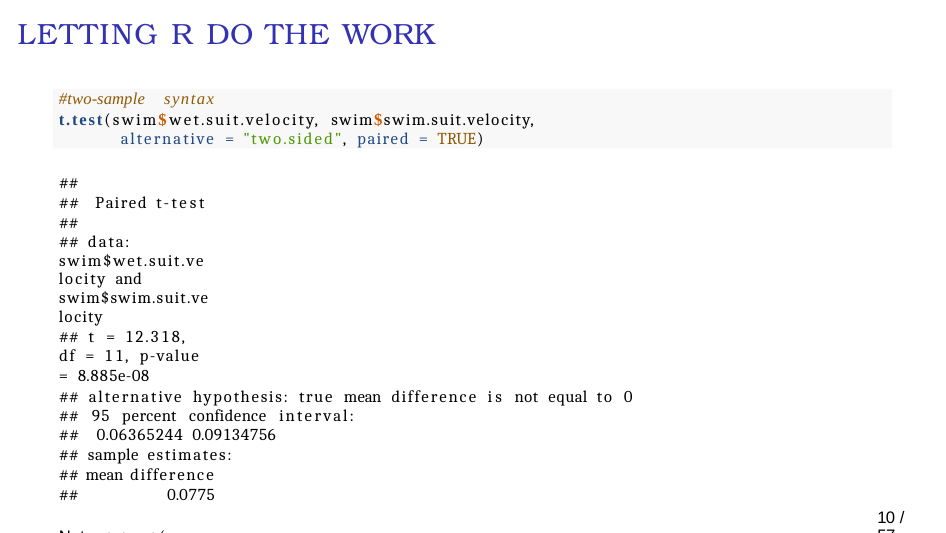

# Letting R do the work
#two-sample  syntax
t.test(swim$wet.suit.velocity, swim$swim.suit.velocity, alternative = "two.sided", paired = TRUE)
##
##  Paired t-test ##
## data:  swim$wet.suit.velocity and swim$swim.suit.velocity
## t = 12.318, df = 11, p-value = 8.885e-08
## alternative hypothesis: true mean difference is not equal to 0 ## 95 percent confidence interval:
##  0.06365244 0.09134756
## sample estimates:
## mean difference ##	0.0775

Note: t.test(x, y, paired = TRUE) returns results based on the differences x - y.
10 / 57